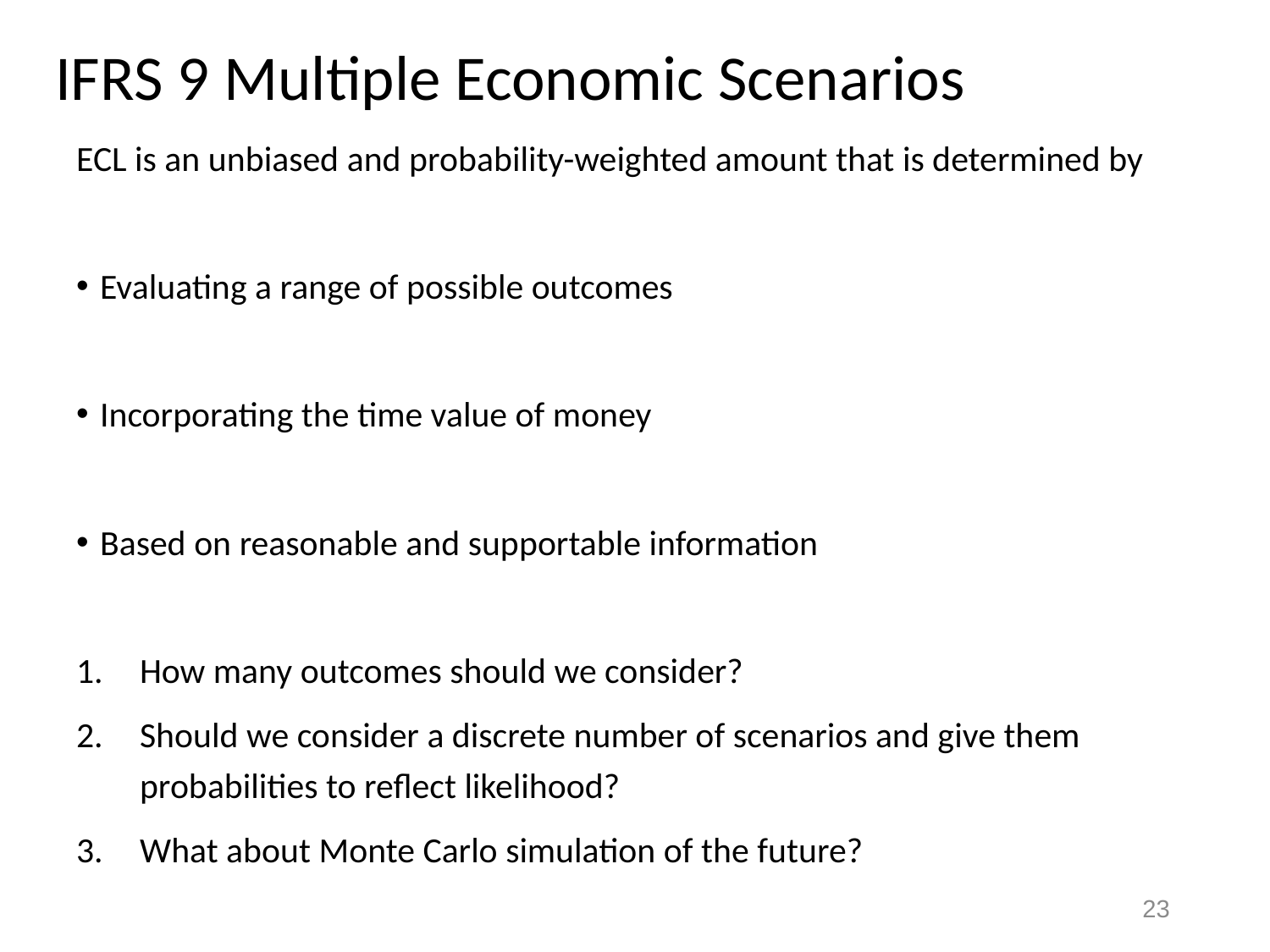

# IFRS 9 Multiple Economic Scenarios
ECL is an unbiased and probability-weighted amount that is determined by

Evaluating a range of possible outcomes

Incorporating the time value of money

Based on reasonable and supportable information

How many outcomes should we consider?
Should we consider a discrete number of scenarios and give them probabilities to reflect likelihood?
What about Monte Carlo simulation of the future?
23